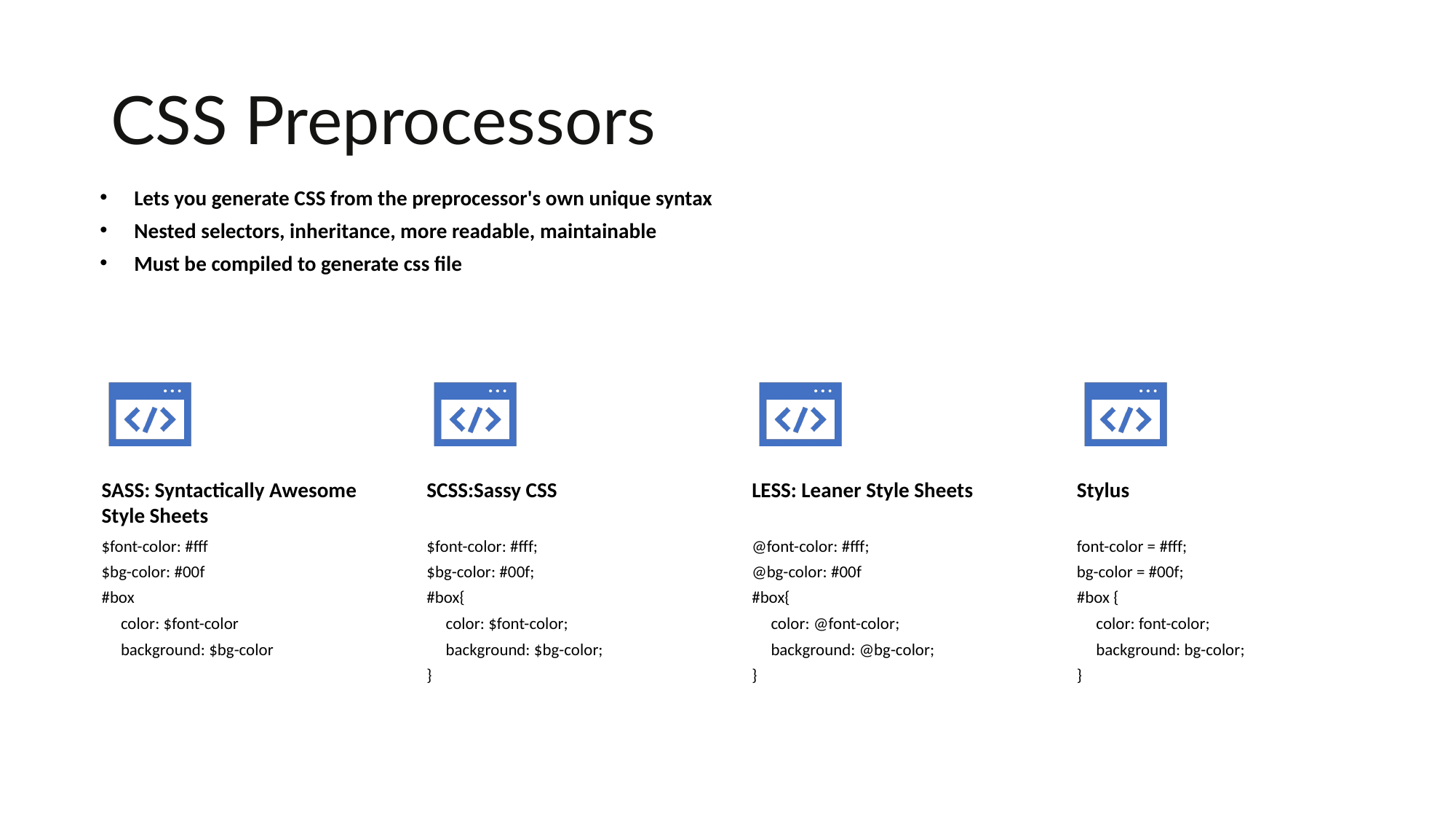

# CSS Preprocessors

Lets you generate CSS from the preprocessor's own unique syntax
Nested selectors, inheritance, more readable, maintainable
Must be compiled to generate css file

SASS: Syntactically Awesome Style Sheets
$font-color: #fff
$bg-color: #00f
#box
     color: $font-color
     background: $bg-color
SCSS:Sassy CSS
$font-color: #fff;
$bg-color: #00f;
#box{
     color: $font-color;
     background: $bg-color;
}
LESS: Leaner Style Sheets
@font-color: #fff;
@bg-color: #00f
#box{
     color: @font-color;
     background: @bg-color;
}
Stylus
font-color = #fff;
bg-color = #00f;
#box {
     color: font-color;
     background: bg-color;
}